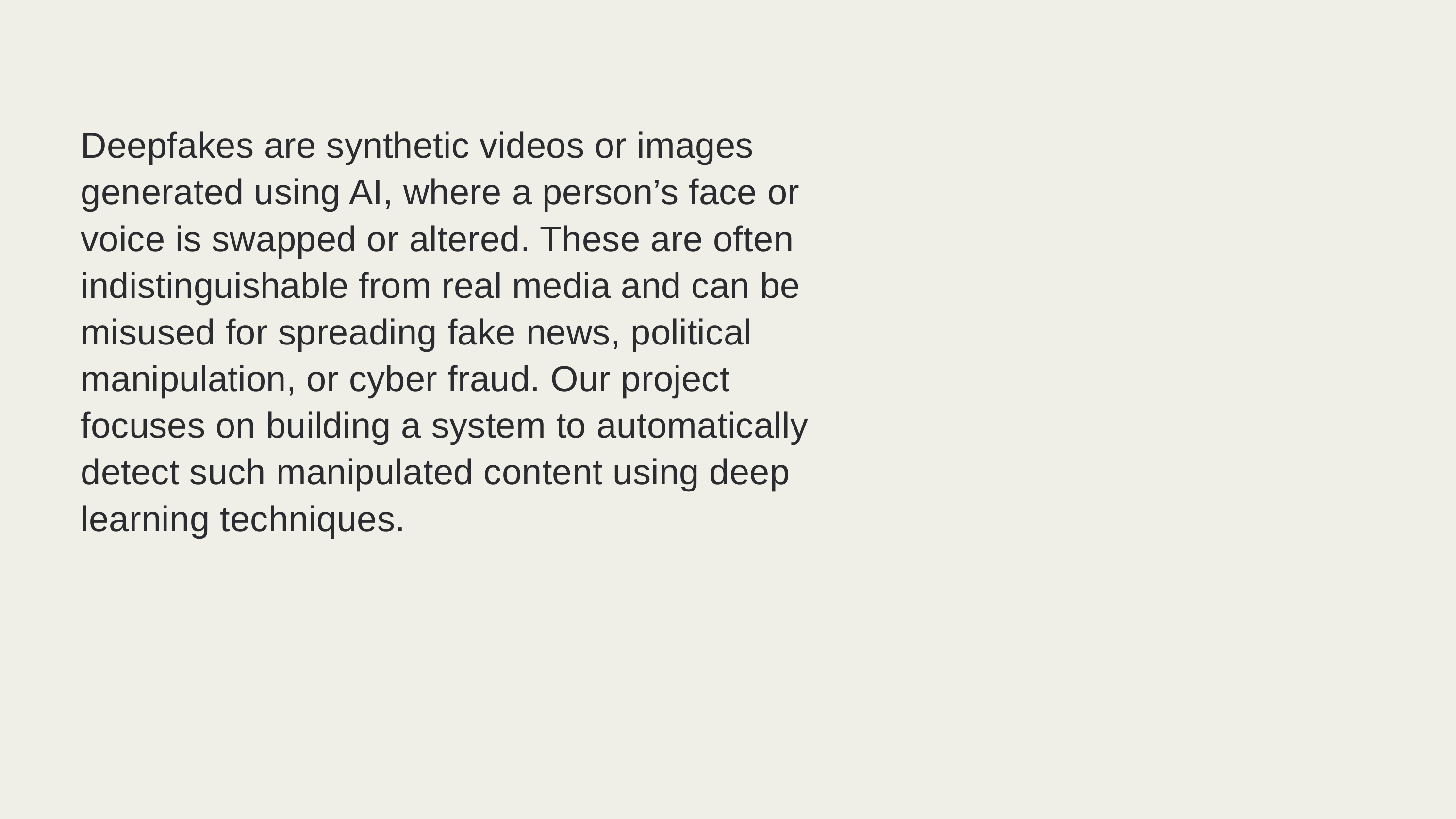

Deepfakes are synthetic videos or images generated using AI, where a person’s face or voice is swapped or altered. These are often indistinguishable from real media and can be misused for spreading fake news, political manipulation, or cyber fraud. Our project focuses on building a system to automatically detect such manipulated content using deep learning techniques.